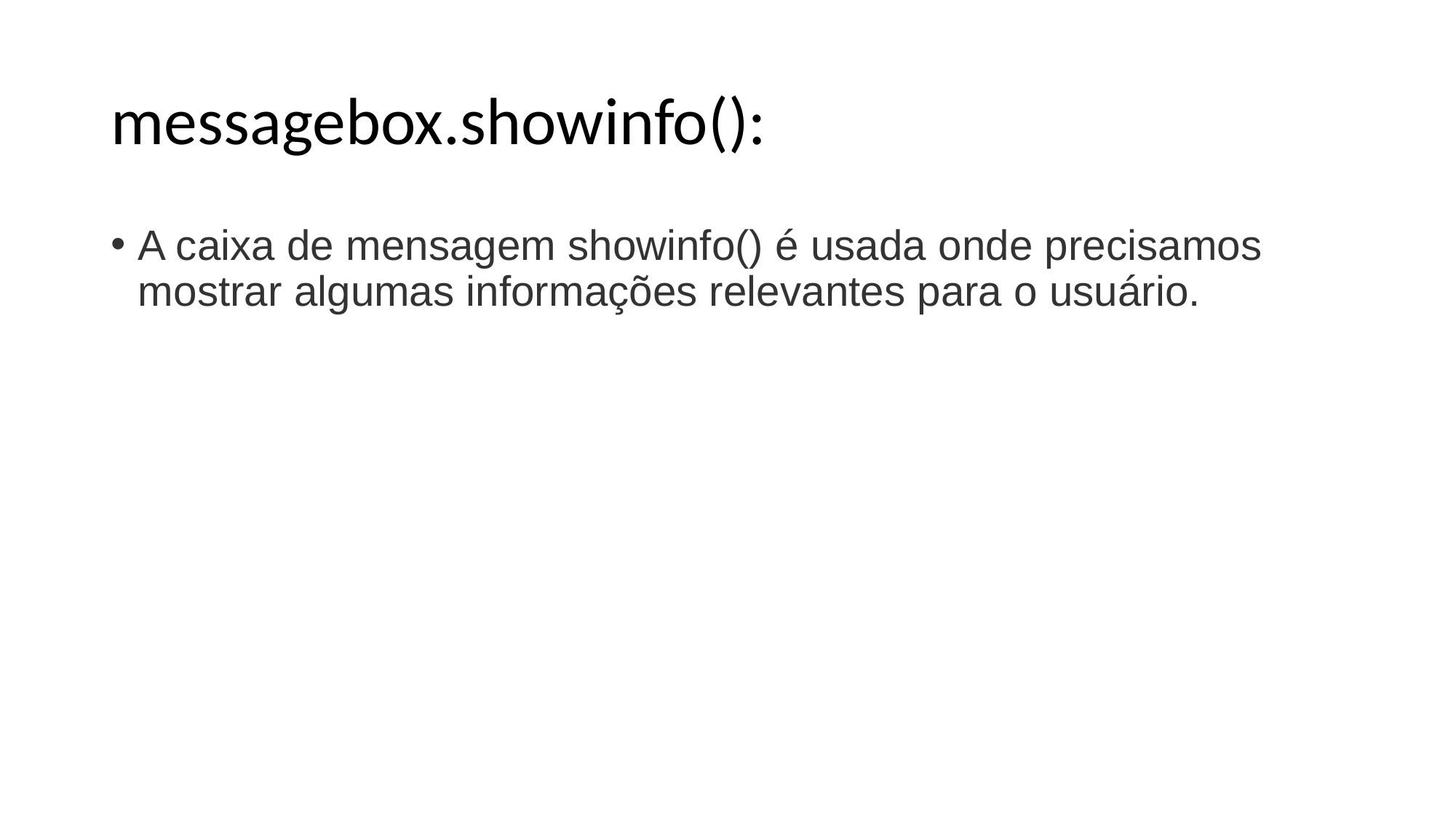

# messagebox.showinfo():
A caixa de mensagem showinfo() é usada onde precisamos mostrar algumas informações relevantes para o usuário.